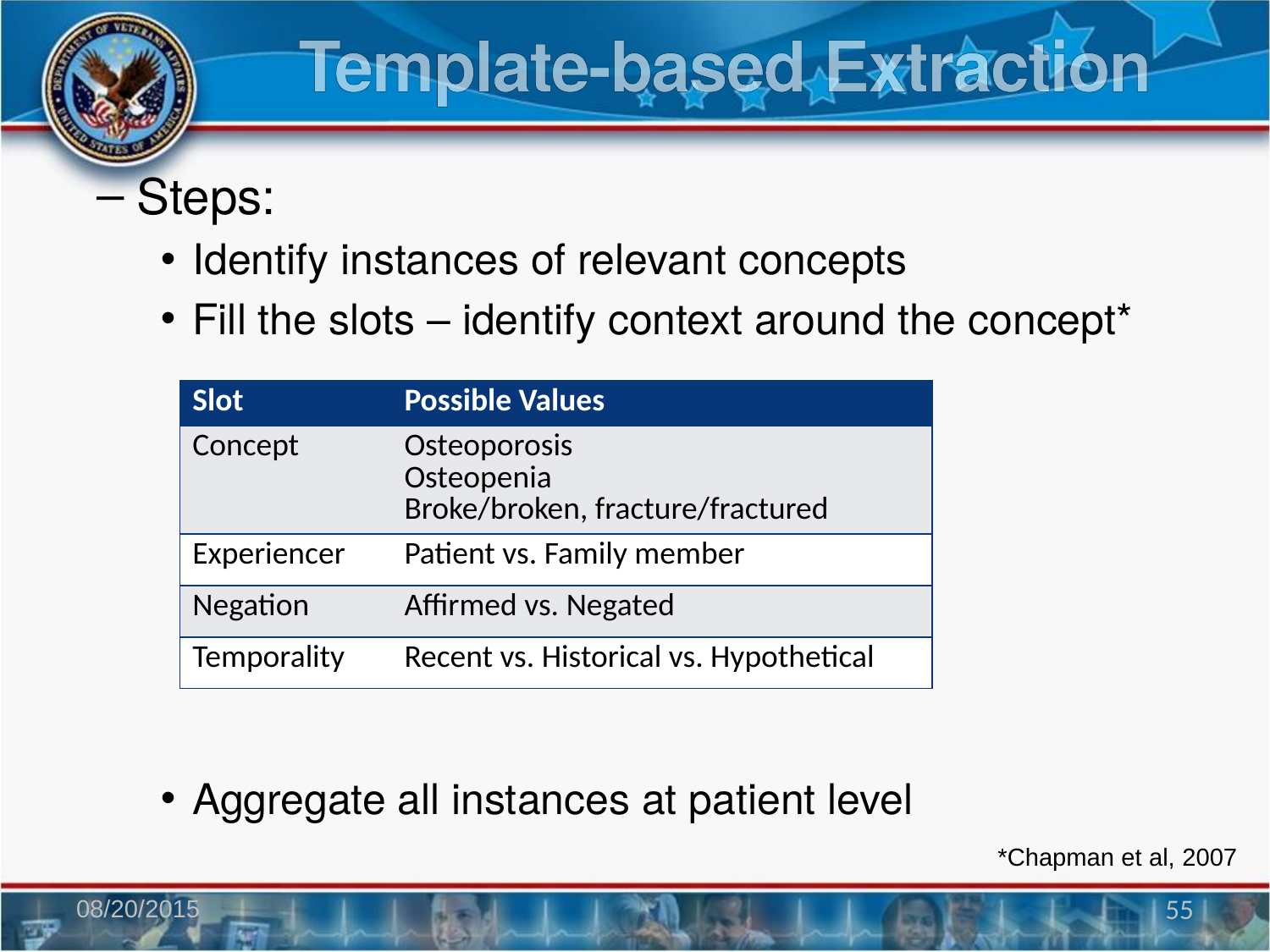

# Template-based Extraction
Steps:
Identify instances of relevant concepts
Fill the slots – identify context around the concept*

Aggregate all instances at patient level
| Slot | Possible Values |
| --- | --- |
| Concept | Osteoporosis Osteopenia Broke/broken, fracture/fractured |
| Experiencer | Patient vs. Family member |
| Negation | Affirmed vs. Negated |
| Temporality | Recent vs. Historical vs. Hypothetical |
*Chapman et al, 2007
08/20/2015
55